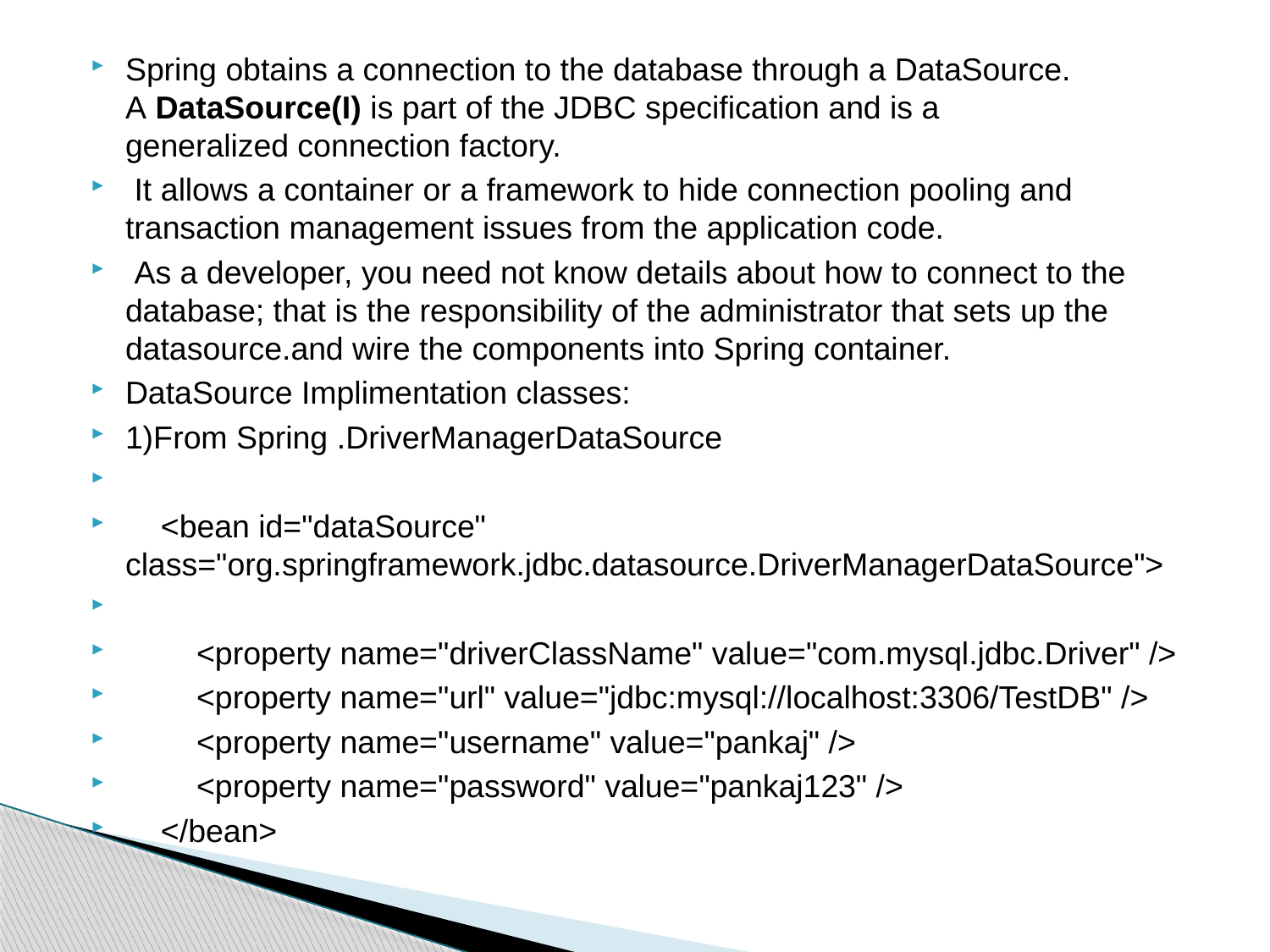

#
Spring obtains a connection to the database through a DataSource. A DataSource(I) is part of the JDBC specification and is a generalized connection factory.
 It allows a container or a framework to hide connection pooling and transaction management issues from the application code.
 As a developer, you need not know details about how to connect to the database; that is the responsibility of the administrator that sets up the datasource.and wire the components into Spring container.
DataSource Implimentation classes:
1)From Spring .DriverManagerDataSource

    <bean id="dataSource" class="org.springframework.jdbc.datasource.DriverManagerDataSource">

        <property name="driverClassName" value="com.mysql.jdbc.Driver" />
        <property name="url" value="jdbc:mysql://localhost:3306/TestDB" />
        <property name="username" value="pankaj" />
        <property name="password" value="pankaj123" />
    </bean>